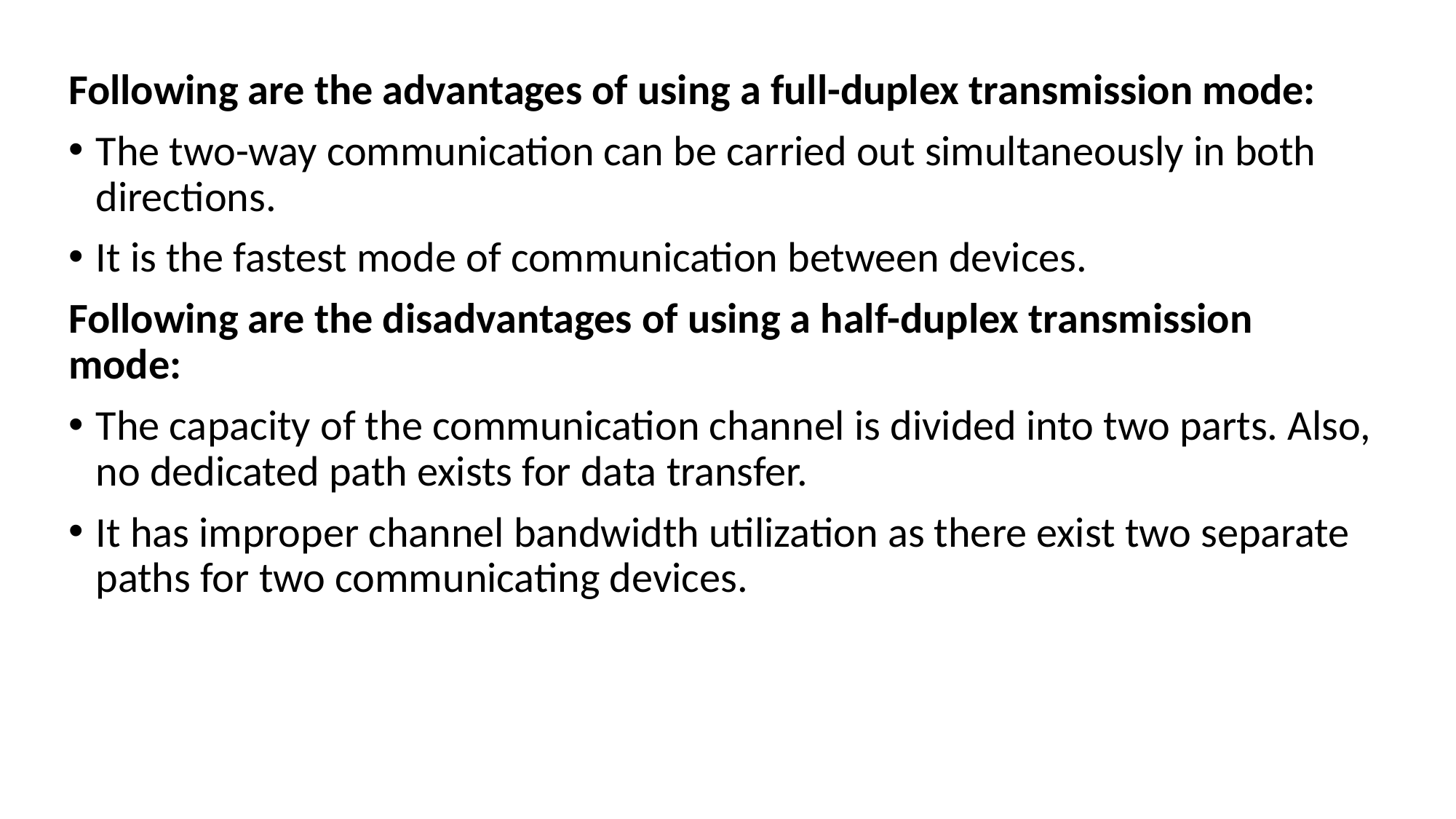

Following are the advantages of using a full-duplex transmission mode:
The two-way communication can be carried out simultaneously in both directions.
It is the fastest mode of communication between devices.
Following are the disadvantages of using a half-duplex transmission mode:
The capacity of the communication channel is divided into two parts. Also, no dedicated path exists for data transfer.
It has improper channel bandwidth utilization as there exist two separate paths for two communicating devices.